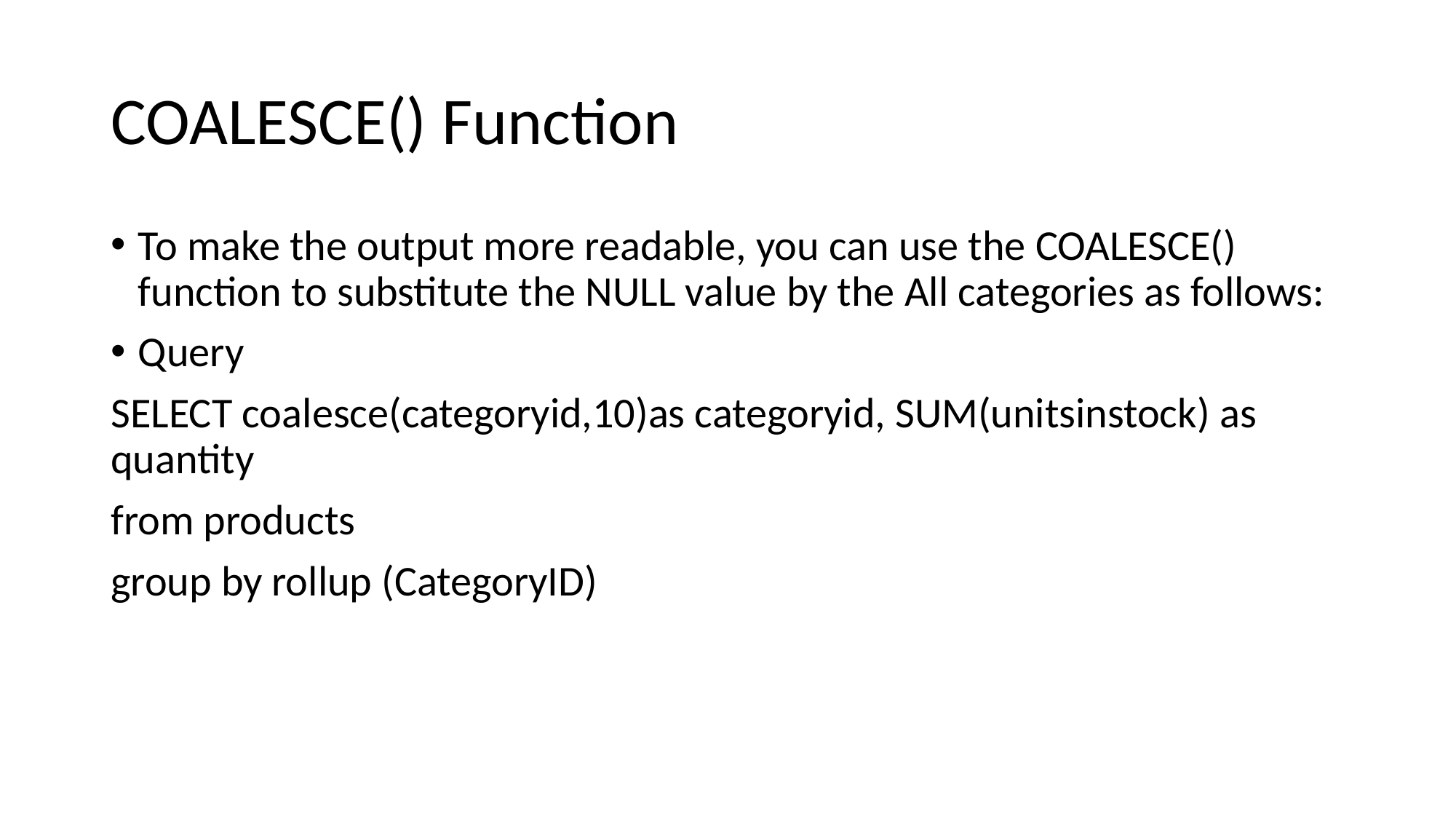

# COALESCE() Function
To make the output more readable, you can use the COALESCE() function to substitute the NULL value by the All categories as follows:
Query
SELECT coalesce(categoryid,10)as categoryid, SUM(unitsinstock) as quantity
from products
group by rollup (CategoryID)